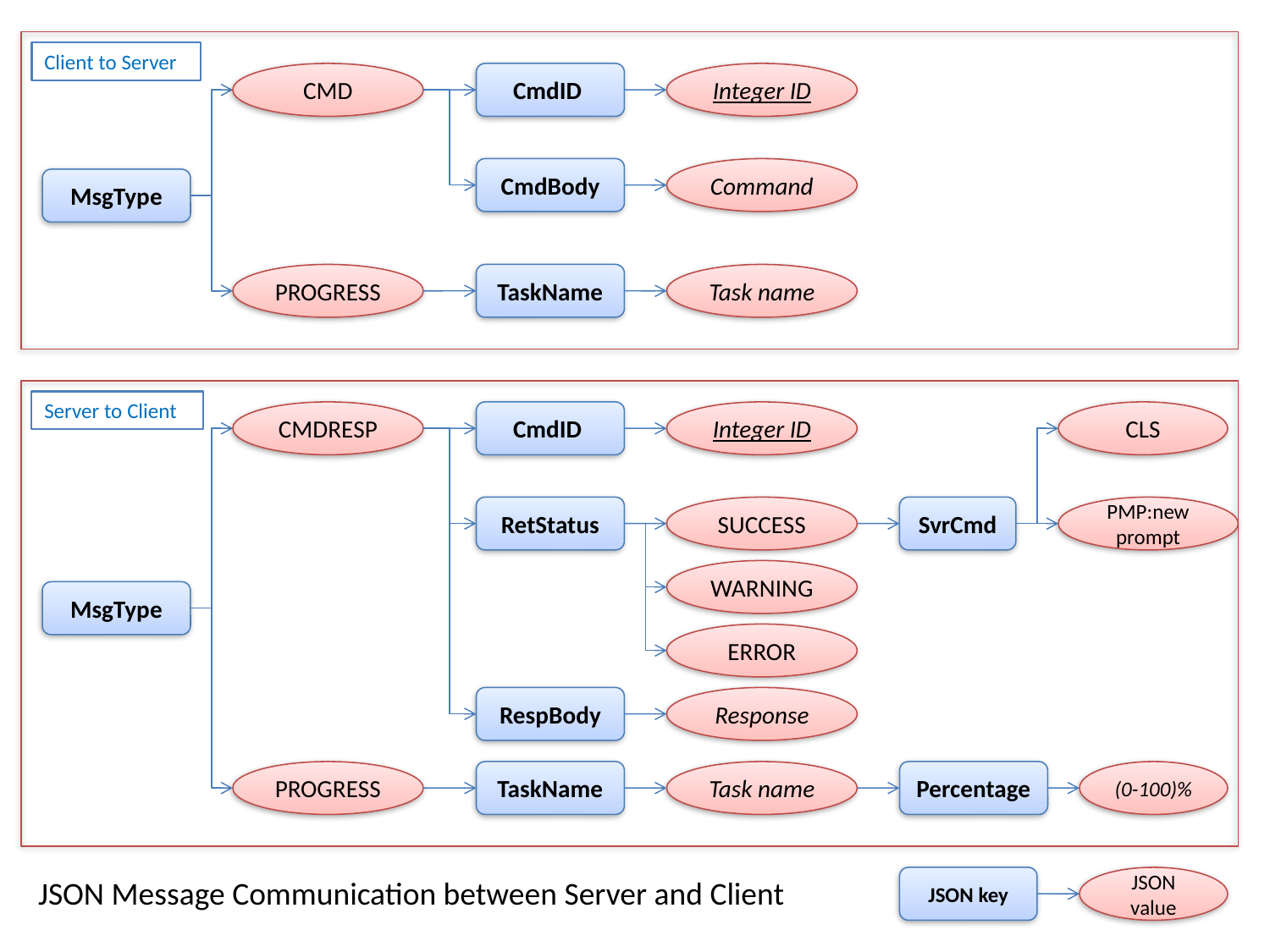

Client to Server
CMD
CmdID
Integer ID
CmdBody
Command
MsgType
PROGRESS
TaskName
Task name

Server to Client
CMDRESP
CmdID
Integer ID
CLS
RetStatus
SUCCESS
SvrCmd
PMP:new prompt
WARNING
MsgType
ERROR
RespBody
Response
PROGRESS
TaskName
Task name
Percentage
(0-100)%
JSON Message Communication between Server and Client
JSON key
JSON value